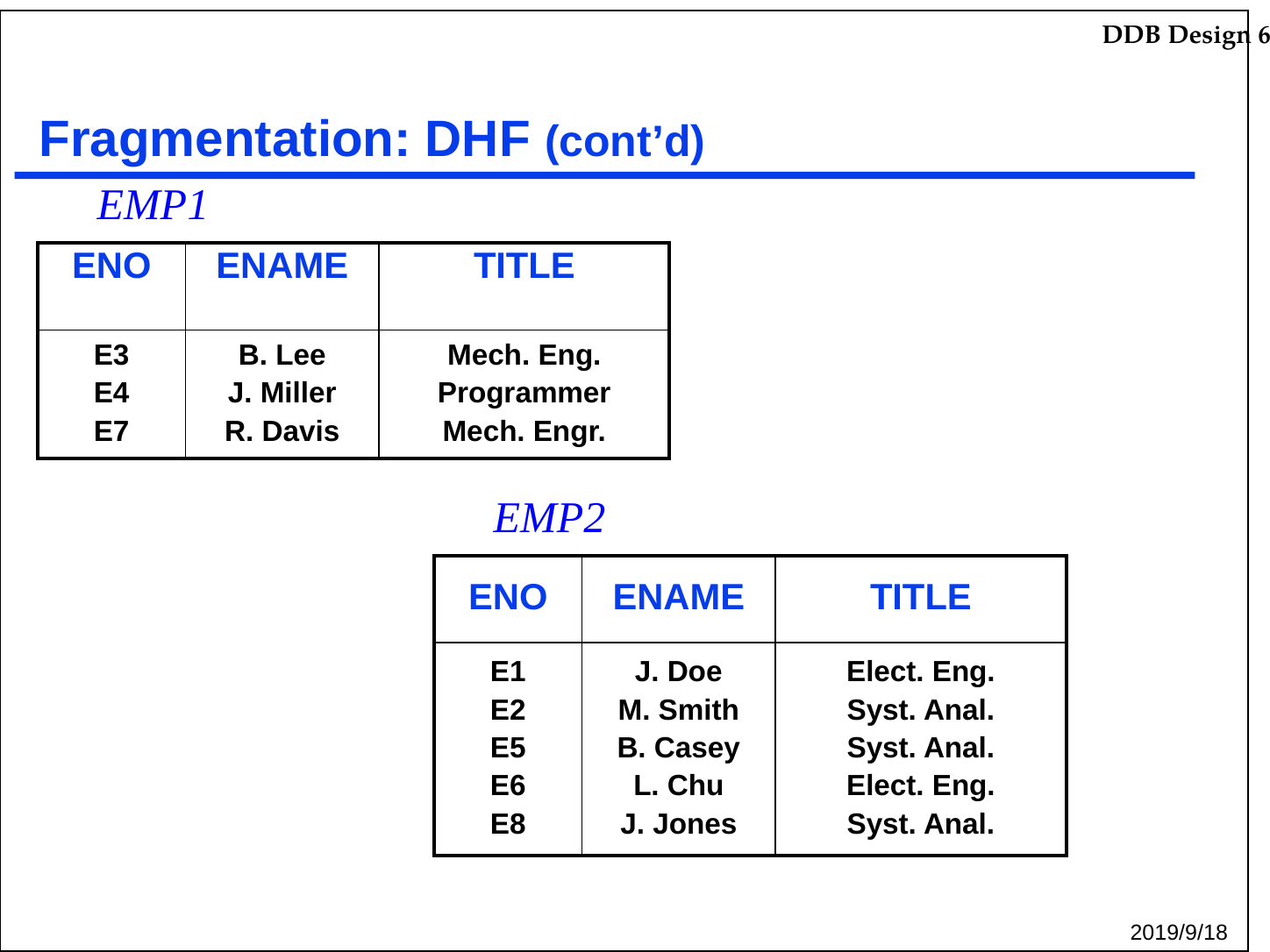

# Fragmentation: DHF (cont’d)
EMP1
| ENO | ENAME | TITLE |
| --- | --- | --- |
| E3 E4 E7 | B. Lee J. Miller R. Davis | Mech. Eng. Programmer Mech. Engr. |
EMP2
| ENO | ENAME | TITLE |
| --- | --- | --- |
| E1 E2 E5 E6 E8 | J. Doe M. Smith B. Casey L. Chu J. Jones | Elect. Eng. Syst. Anal. Syst. Anal. Elect. Eng. Syst. Anal. |